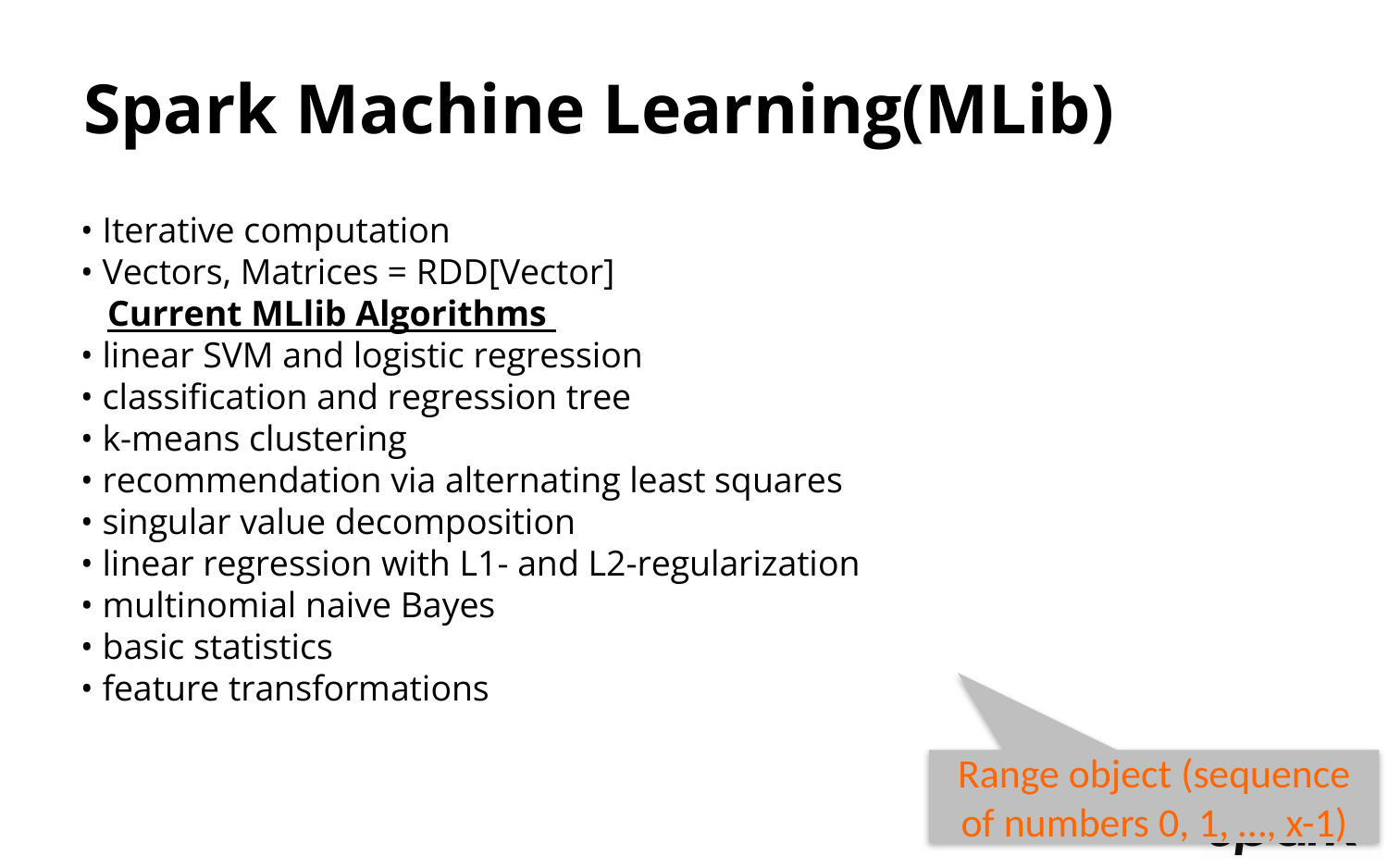

# Spark Machine Learning(MLib)
• Iterative computation
• Vectors, Matrices = RDD[Vector]
   Current MLlib Algorithms
• linear SVM and logistic regression
• classification and regression tree
• k-means clustering
• recommendation via alternating least squares
• singular value decomposition
• linear regression with L1- and L2-regularization
• multinomial naive Bayes
• basic statistics
• feature transformations
Range object (sequence of numbers 0, 1, …, x-1)